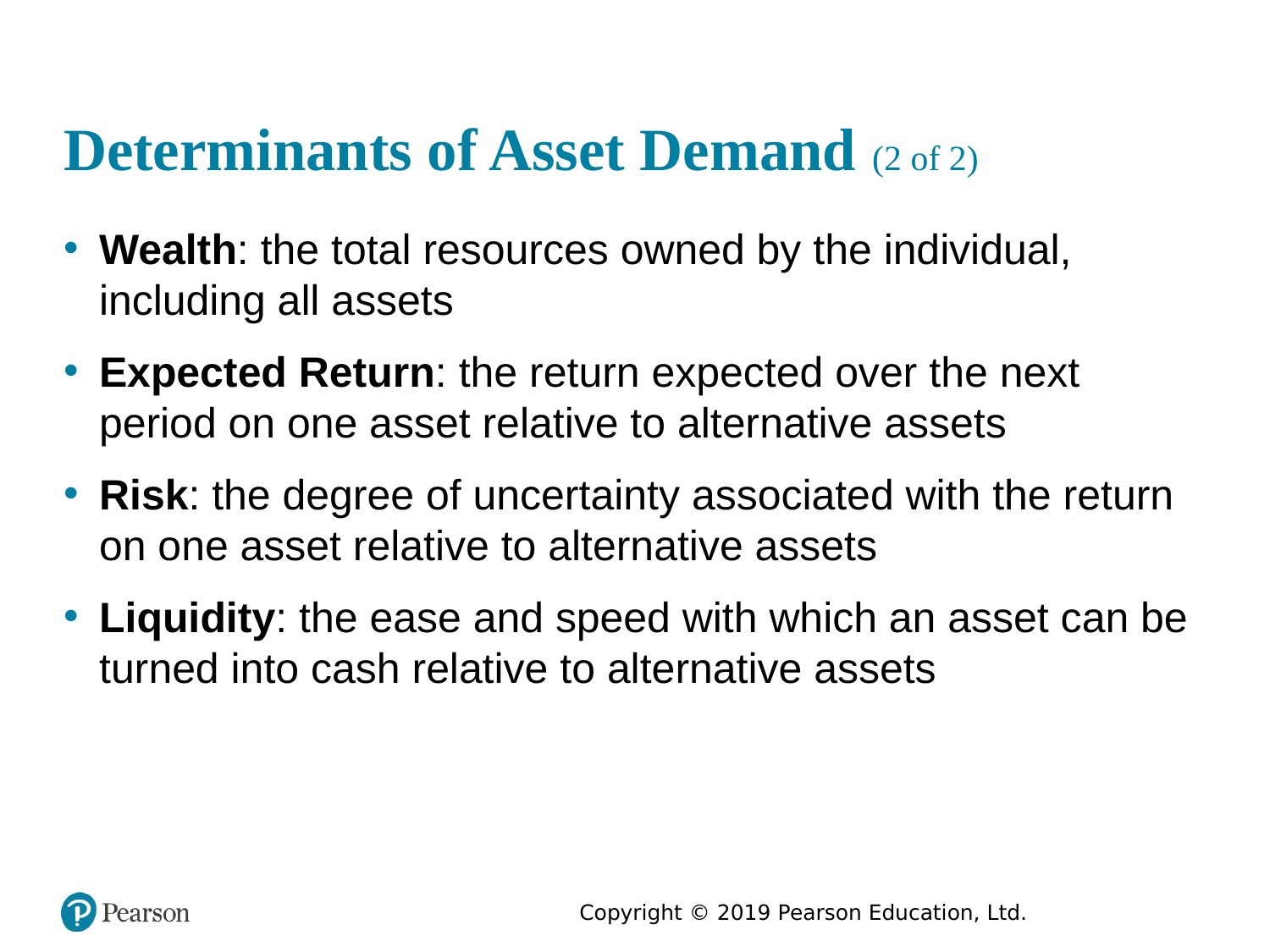

# Determinants of Asset Demand (2 of 2)
Wealth: the total resources owned by the individual, including all assets
Expected Return: the return expected over the next period on one asset relative to alternative assets
Risk: the degree of uncertainty associated with the return on one asset relative to alternative assets
Liquidity: the ease and speed with which an asset can be turned into cash relative to alternative assets